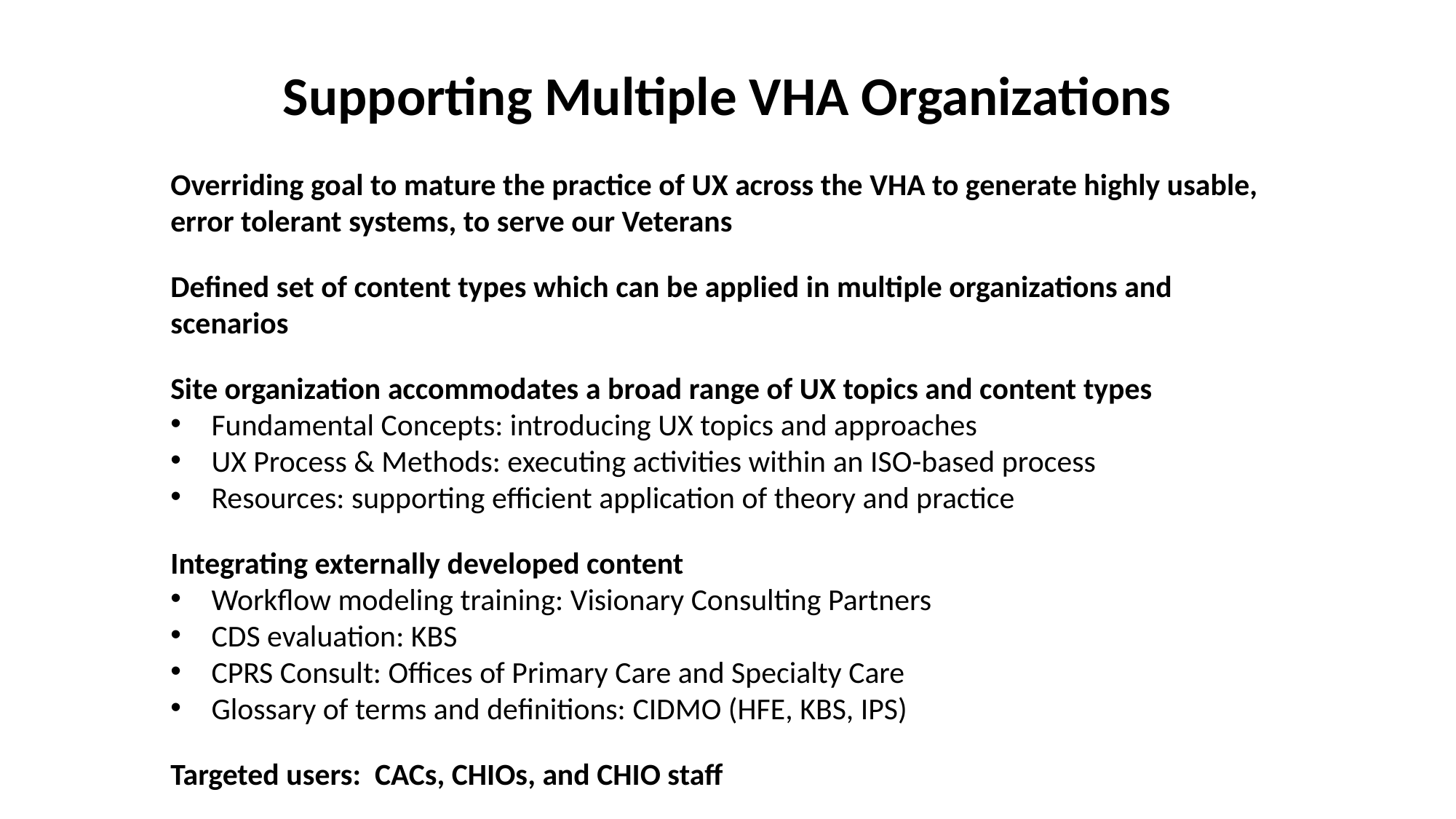

Supporting Multiple VHA Organizations

Overriding goal to mature the practice of UX across the VHA to generate highly usable, error tolerant systems, to serve our Veterans

Defined set of content types which can be applied in multiple organizations and scenarios

Site organization accommodates a broad range of UX topics and content types
Fundamental Concepts: introducing UX topics and approaches
UX Process & Methods: executing activities within an ISO-based process
Resources: supporting efficient application of theory and practice

Integrating externally developed content
Workflow modeling training: Visionary Consulting Partners
CDS evaluation: KBS
CPRS Consult: Offices of Primary Care and Specialty Care
Glossary of terms and definitions: CIDMO (HFE, KBS, IPS)

Targeted users:  CACs, CHIOs, and CHIO staff